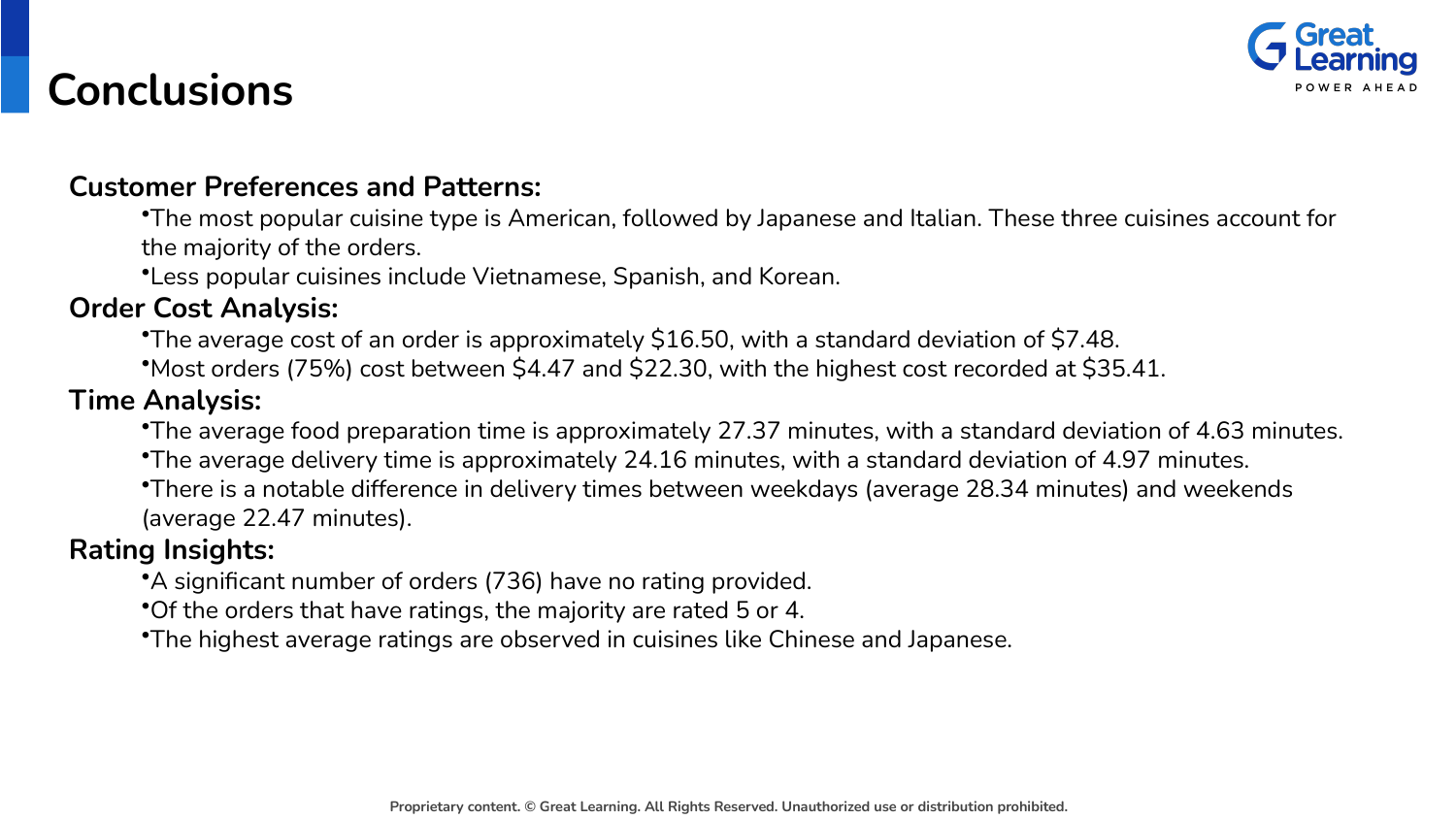

# Conclusions
Customer Preferences and Patterns:
The most popular cuisine type is American, followed by Japanese and Italian. These three cuisines account for the majority of the orders.
Less popular cuisines include Vietnamese, Spanish, and Korean.
Order Cost Analysis:
The average cost of an order is approximately $16.50, with a standard deviation of $7.48.
Most orders (75%) cost between $4.47 and $22.30, with the highest cost recorded at $35.41.
Time Analysis:
The average food preparation time is approximately 27.37 minutes, with a standard deviation of 4.63 minutes.
The average delivery time is approximately 24.16 minutes, with a standard deviation of 4.97 minutes.
There is a notable difference in delivery times between weekdays (average 28.34 minutes) and weekends (average 22.47 minutes).
Rating Insights:
A significant number of orders (736) have no rating provided.
Of the orders that have ratings, the majority are rated 5 or 4.
The highest average ratings are observed in cuisines like Chinese and Japanese.